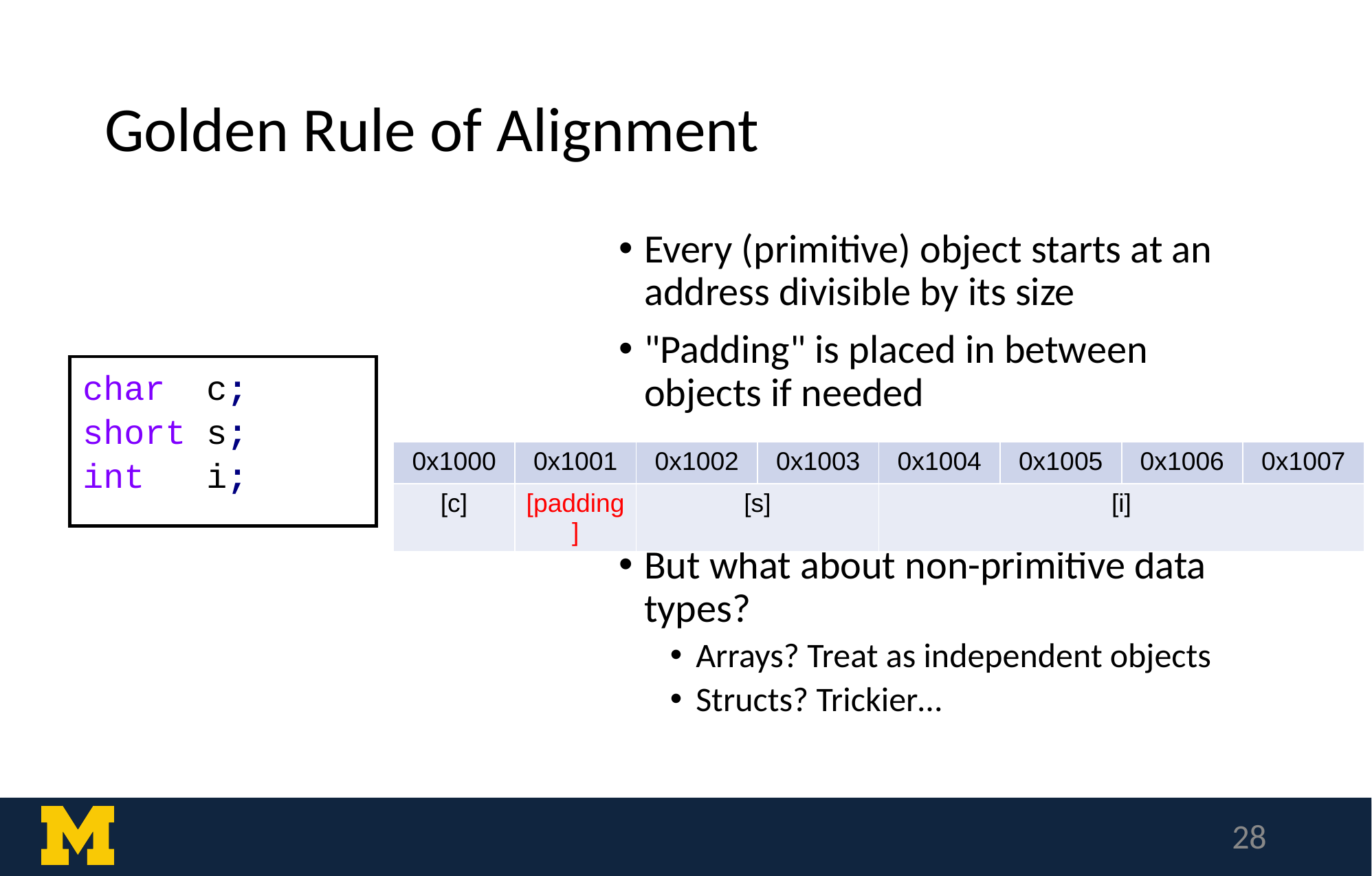

# Golden Rule of Alignment
Every (primitive) object starts at an address divisible by its size
"Padding" is placed in between objects if needed

But what about non-primitive data types?
Arrays? Treat as independent objects
Structs? Trickier…
char  c;
short s;
int   i;
| 0x1000 | 0x1001 | 0x1002 | 0x1003 | 0x1004 | 0x1005 | 0x1006 | 0x1007 |
| --- | --- | --- | --- | --- | --- | --- | --- |
| [c] | [padding] | [s] |  | [i] |  |  |  |
28